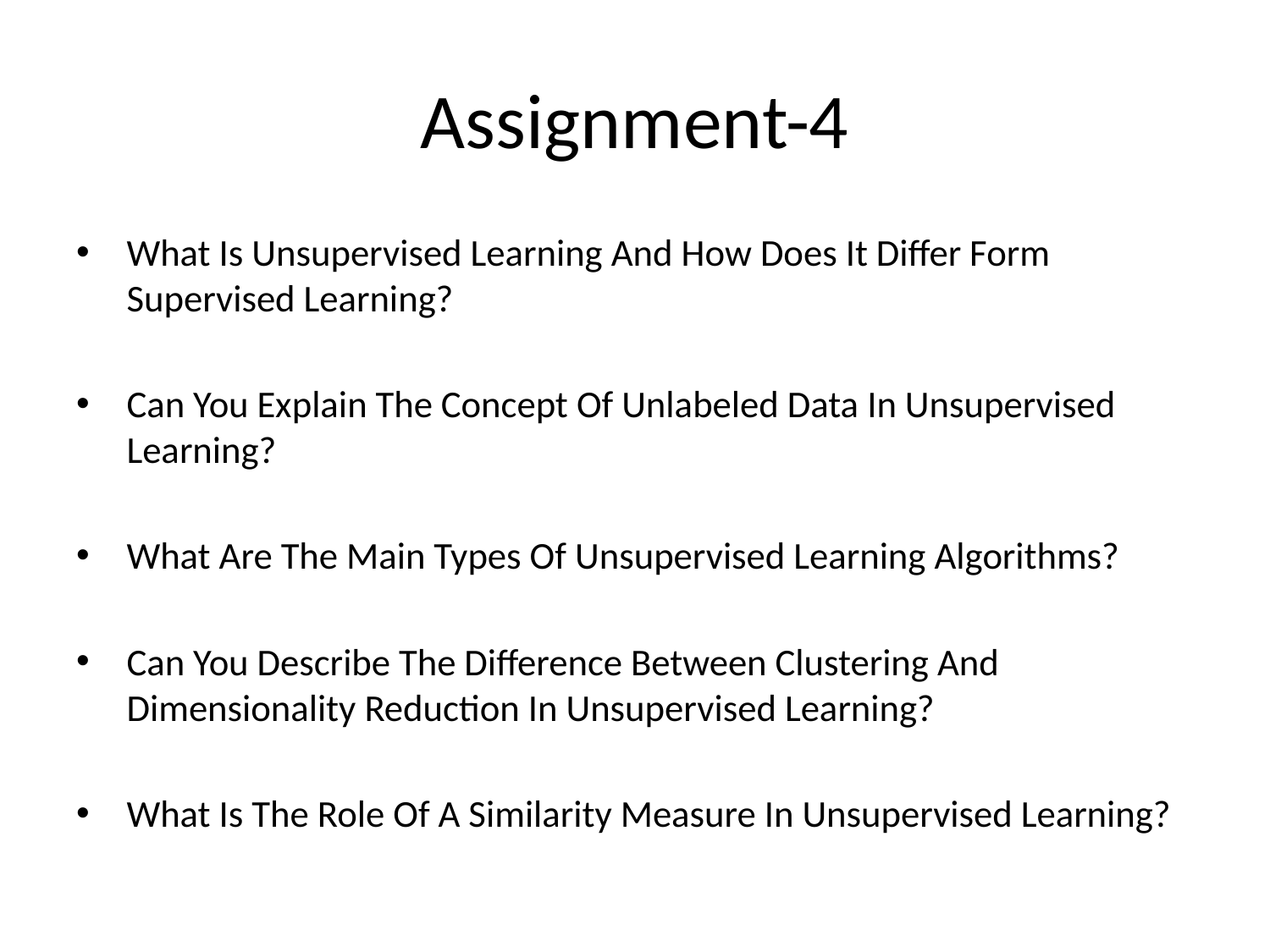

# Assignment-4
What Is Unsupervised Learning And How Does It Differ Form Supervised Learning?

Can You Explain The Concept Of Unlabeled Data In Unsupervised Learning?

What Are The Main Types Of Unsupervised Learning Algorithms?

Can You Describe The Difference Between Clustering And Dimensionality Reduction In Unsupervised Learning?

What Is The Role Of A Similarity Measure In Unsupervised Learning?